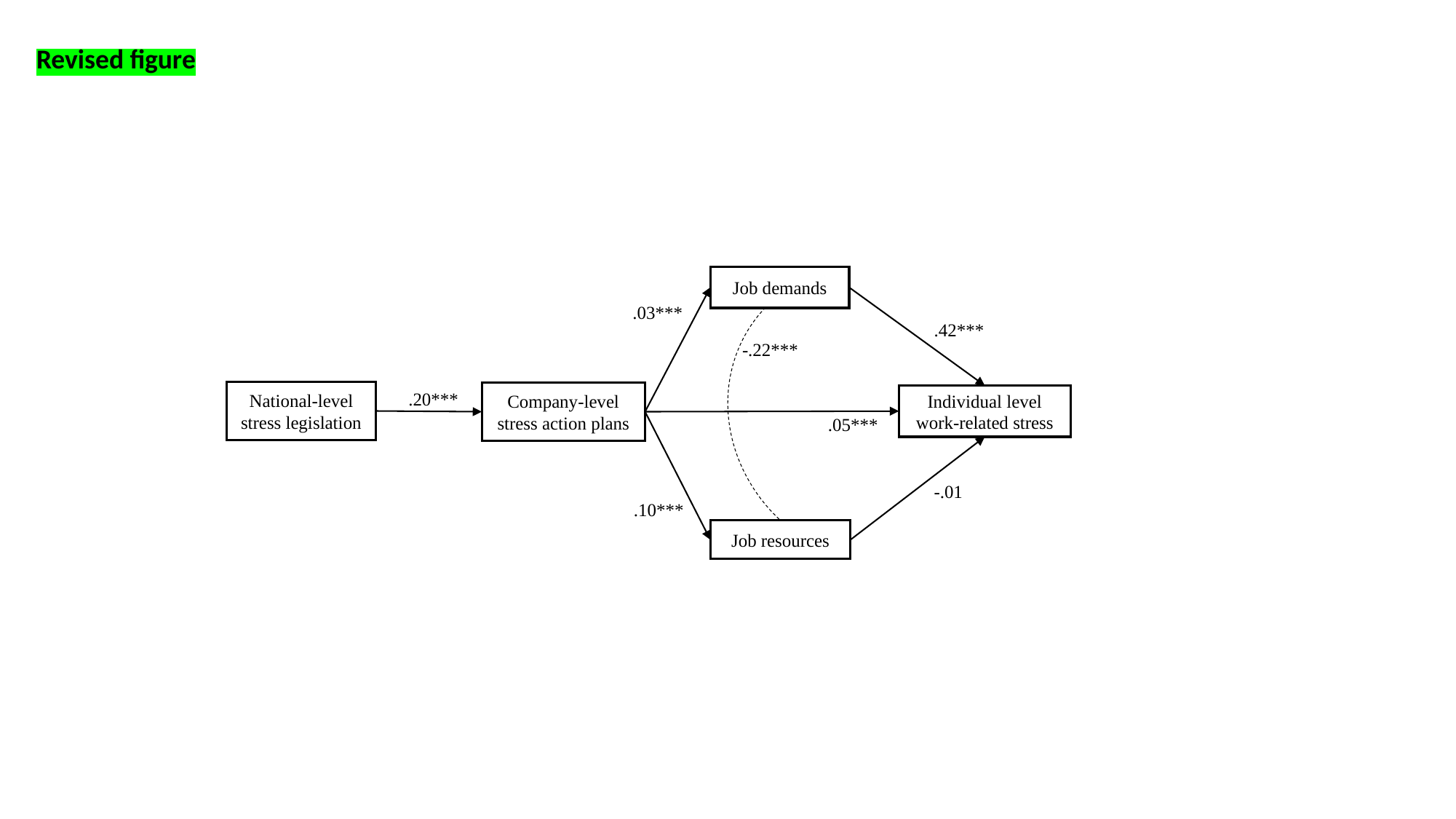

Revised figure
Job demands

.03***
.42***
-.22***
National-level stress legislation
.20***
Company-level stress action plans
Individual level work-related stress
.05***
-.01
.10***
Job resources